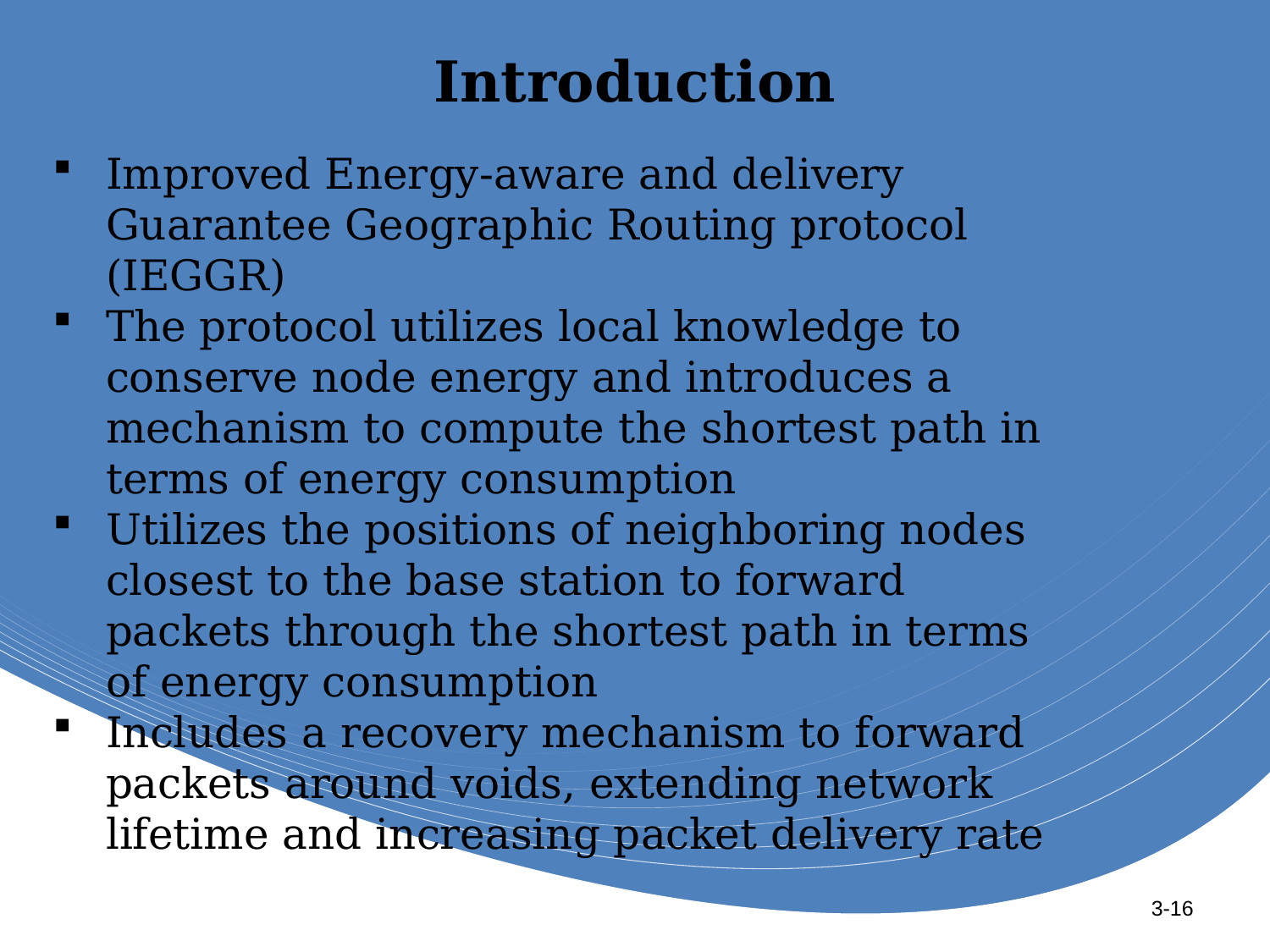

# Introduction
Improved Energy-aware and delivery Guarantee Geographic Routing protocol (IEGGR)
The protocol utilizes local knowledge to conserve node energy and introduces a mechanism to compute the shortest path in terms of energy consumption
Utilizes the positions of neighboring nodes closest to the base station to forward packets through the shortest path in terms of energy consumption
Includes a recovery mechanism to forward packets around voids, extending network lifetime and increasing packet delivery rate

3-16